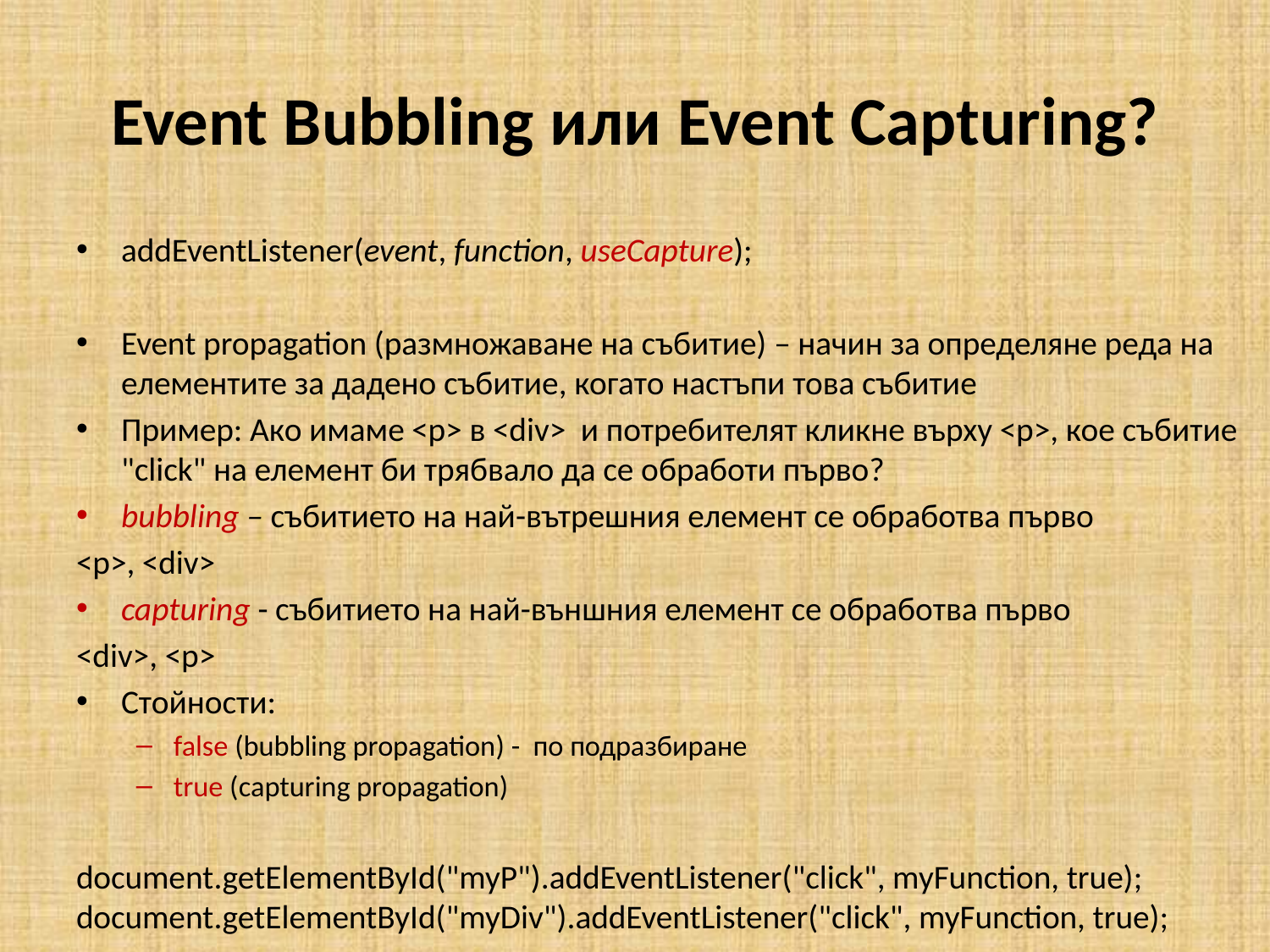

# Event Bubbling или Event Capturing?
addEventListener(event, function, useCapture);

Event propagation (размножаване на събитие) – начин за определяне реда на елементите за дадено събитие, когато настъпи това събитие
Пример: Ако имаме <p> в <div>  и потребителят кликне върху <p>, кое събитие "click" на елемент би трябвало да се обработи първо?
bubbling – събитието на най-вътрешния елемент се обработва първо
<p>, <div>
capturing - събитието на най-външния елемент се обработва първо
<div>, <p>
Стойности:
false (bubbling propagation) -  по подразбиране
true (capturing propagation)

document.getElementById("myP").addEventListener("click", myFunction, true);
document.getElementById("myDiv").addEventListener("click", myFunction, true);